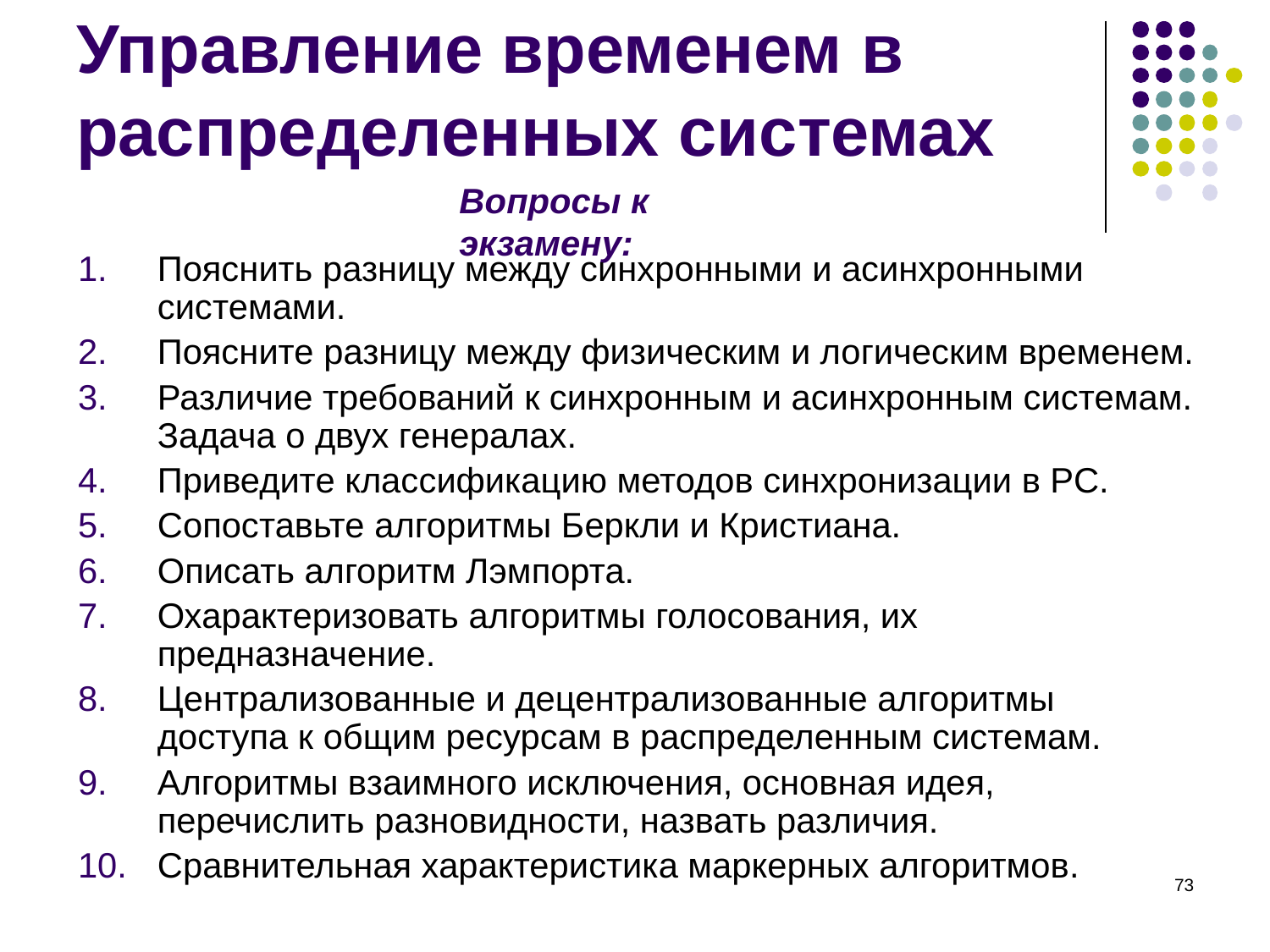

# Управление временем в распределенных системах
Вопросы к экзамену:
Пояснить разницу между синхронными и асинхронными системами.
Поясните разницу между физическим и логическим временем.
Различие требований к синхронным и асинхронным системам. Задача о двух генералах.
Приведите классификацию методов синхронизации в РС.
Сопоставьте алгоритмы Беркли и Кристиана.
Описать алгоритм Лэмпорта.
Охарактеризовать алгоритмы голосования, их предназначение.
Централизованные и децентрализованные алгоритмы доступа к общим ресурсам в распределенным системам.
Алгоритмы взаимного исключения, основная идея, перечислить разновидности, назвать различия.
Сравнительная характеристика маркерных алгоритмов.
73